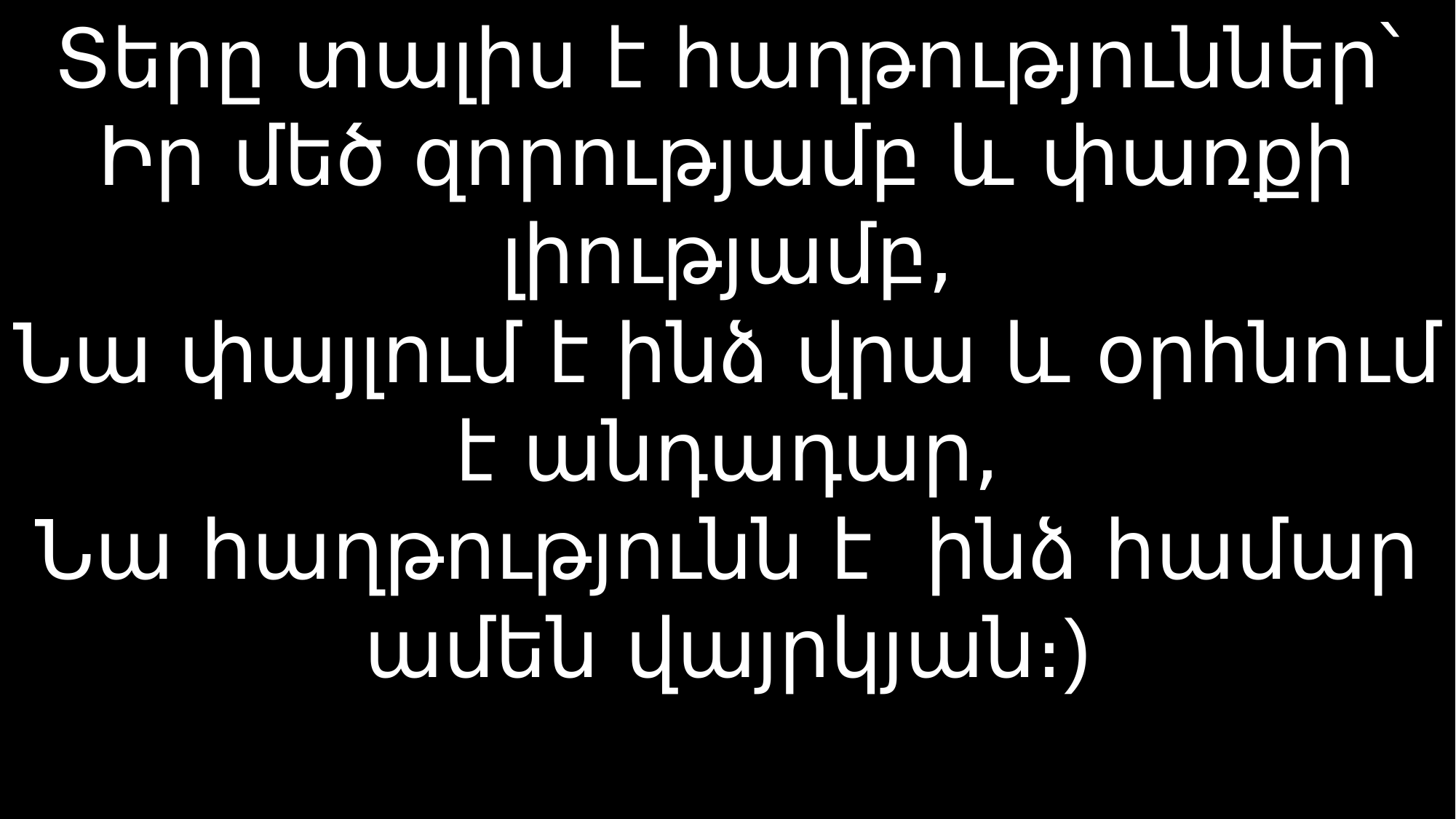

# Տերը տալիս է հաղթություններ՝ Իր մեծ զորությամբ և փառքի լիությամբ, Նա փայլում է ինձ վրա և օրհնում է անդադար, Նա հաղթությունն է  ինձ համար ամեն վայրկյան։)